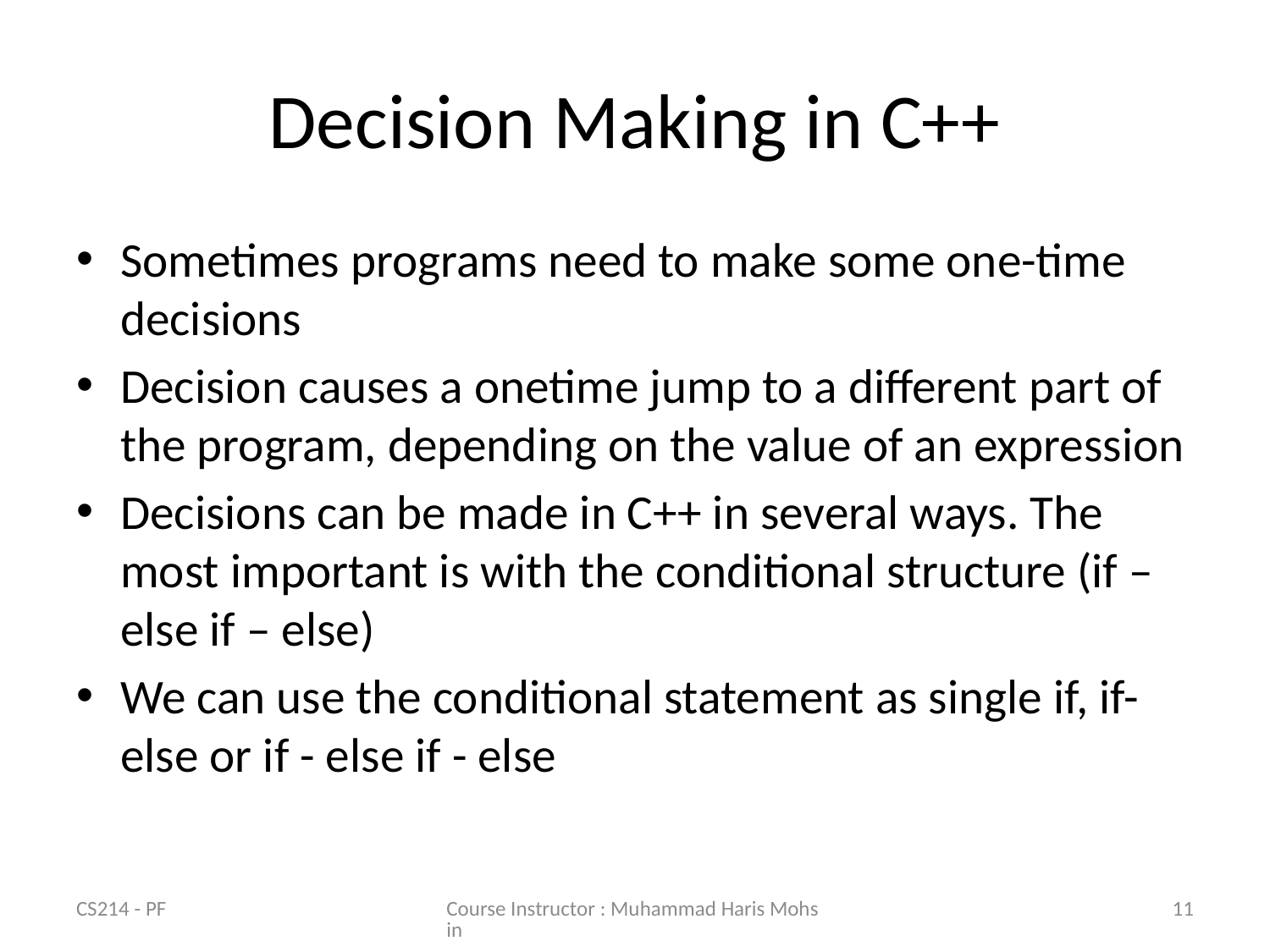

# Decision Making in C++
Sometimes programs need to make some one-time decisions
Decision causes a onetime jump to a different part of the program, depending on the value of an expression
Decisions can be made in C++ in several ways. The most important is with the conditional structure (if – else if – else)
We can use the conditional statement as single if, if-else or if - else if - else
CS214 - PF
Course Instructor : Muhammad Haris Mohsin
11